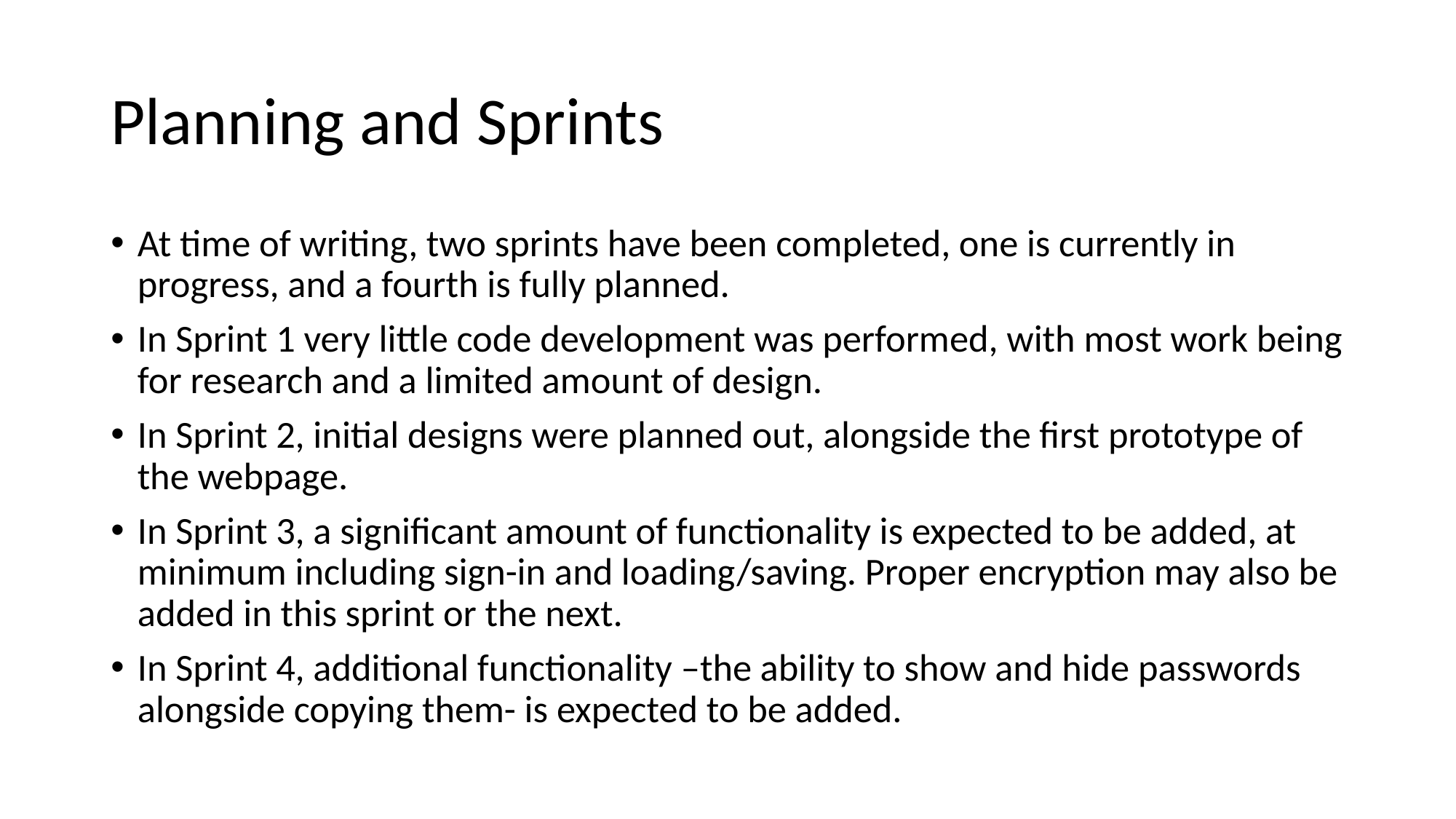

# Planning and Sprints
At time of writing, two sprints have been completed, one is currently in progress, and a fourth is fully planned.
In Sprint 1 very little code development was performed, with most work being for research and a limited amount of design.
In Sprint 2, initial designs were planned out, alongside the first prototype of the webpage.
In Sprint 3, a significant amount of functionality is expected to be added, at minimum including sign-in and loading/saving. Proper encryption may also be added in this sprint or the next.
In Sprint 4, additional functionality –the ability to show and hide passwords alongside copying them- is expected to be added.